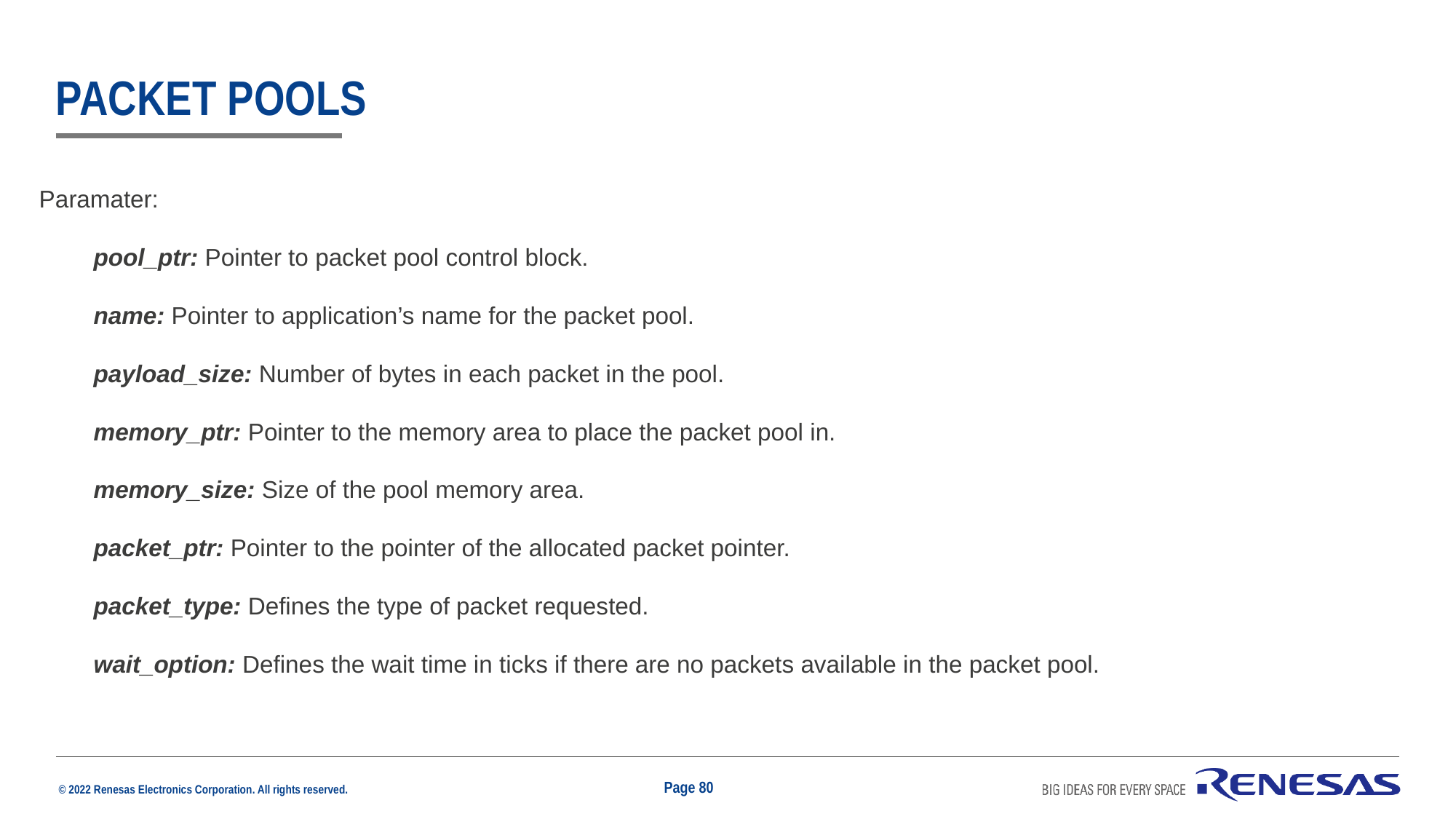

# Packet pools
Paramater:
pool_ptr: Pointer to packet pool control block.
name: Pointer to application’s name for the packet pool.
payload_size: Number of bytes in each packet in the pool.
memory_ptr: Pointer to the memory area to place the packet pool in.
memory_size: Size of the pool memory area.
packet_ptr: Pointer to the pointer of the allocated packet pointer.
packet_type: Defines the type of packet requested.
wait_option: Defines the wait time in ticks if there are no packets available in the packet pool.